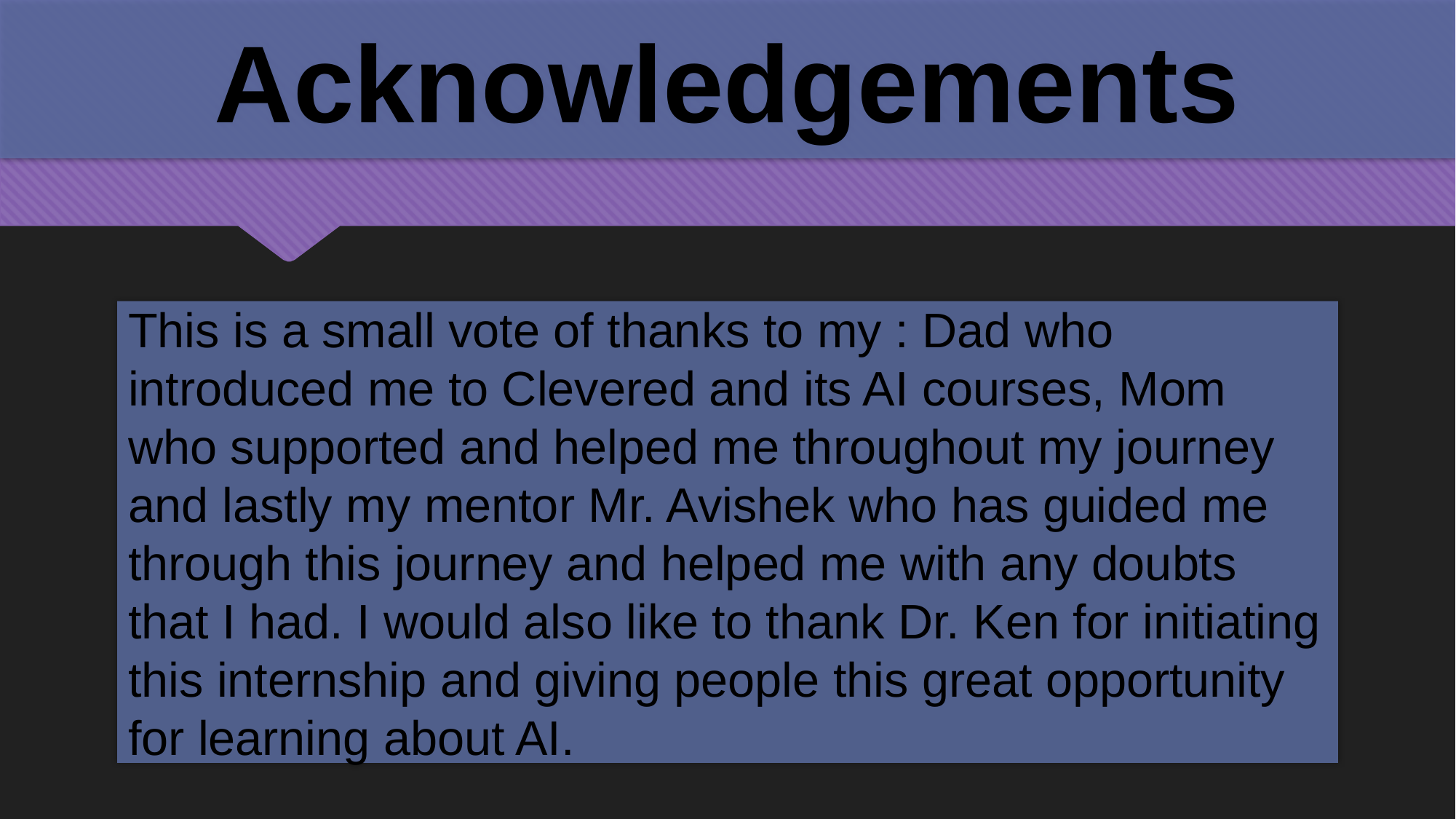

# Acknowledgements
This is a small vote of thanks to my : Dad who introduced me to Clevered and its AI courses, Mom who supported and helped me throughout my journey and lastly my mentor Mr. Avishek who has guided me through this journey and helped me with any doubts that I had. I would also like to thank Dr. Ken for initiating this internship and giving people this great opportunity for learning about AI.